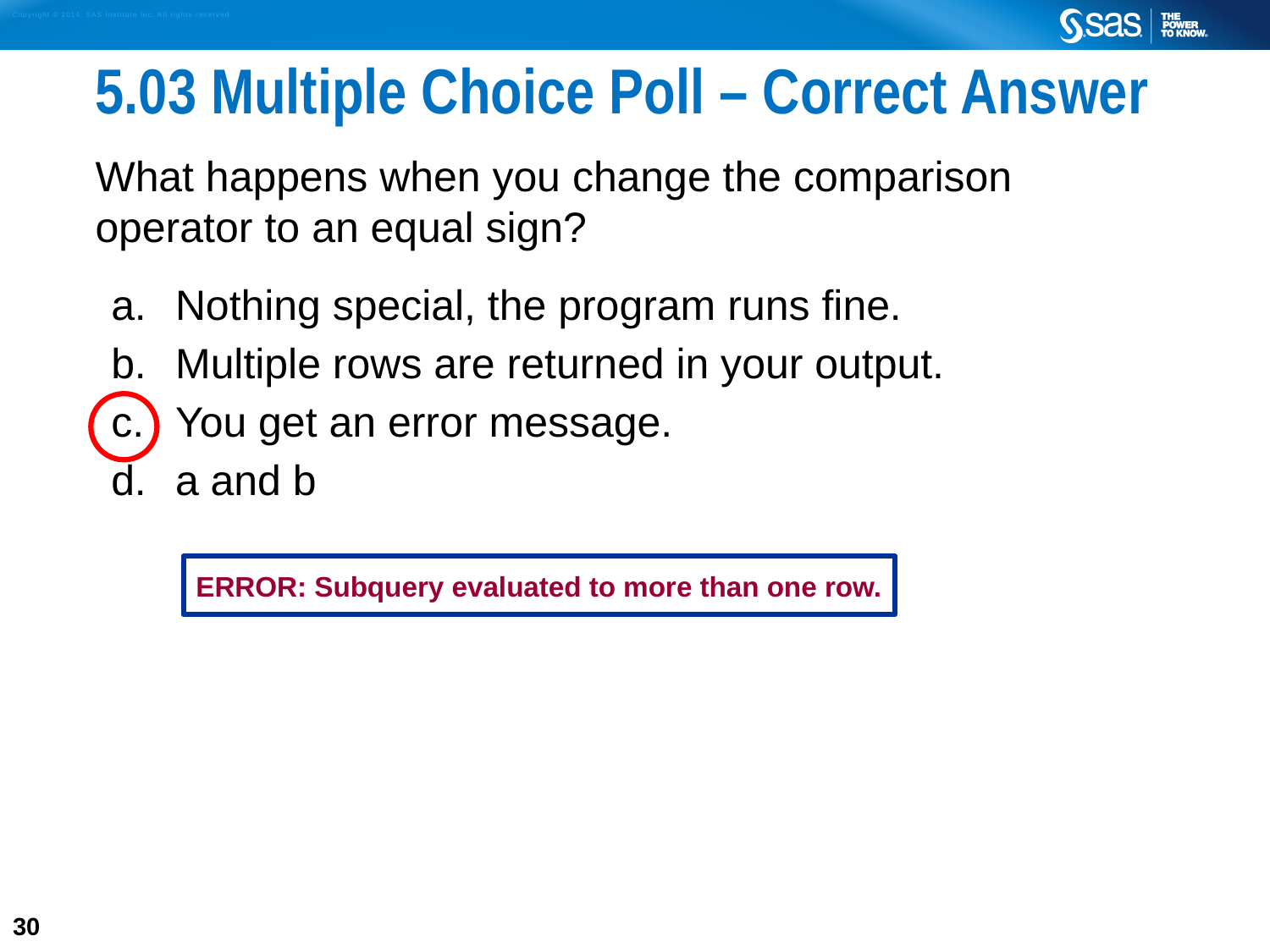

# 5.03 Multiple Choice Poll – Correct Answer
What happens when you change the comparison
operator to an equal sign?

Nothing special, the program runs fine.
Multiple rows are returned in your output.
You get an error message.
a and b

ERROR: Subquery evaluated to more than one row.